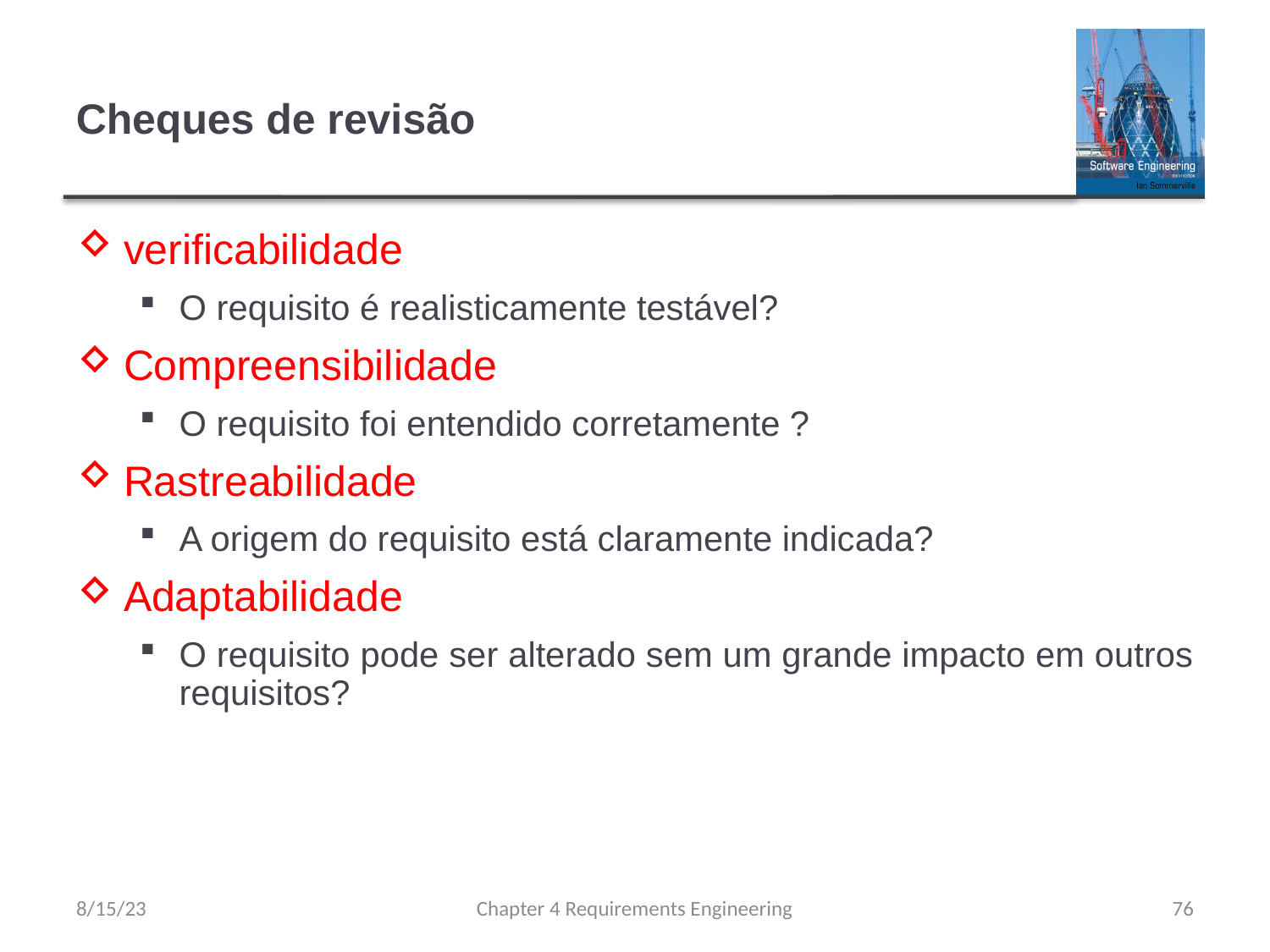

# Cheques de revisão
verificabilidade
O requisito é realisticamente testável?
Compreensibilidade
O requisito foi entendido corretamente ?
Rastreabilidade
A origem do requisito está claramente indicada?
Adaptabilidade
O requisito pode ser alterado sem um grande impacto em outros requisitos?
8/15/23
Chapter 4 Requirements Engineering
76